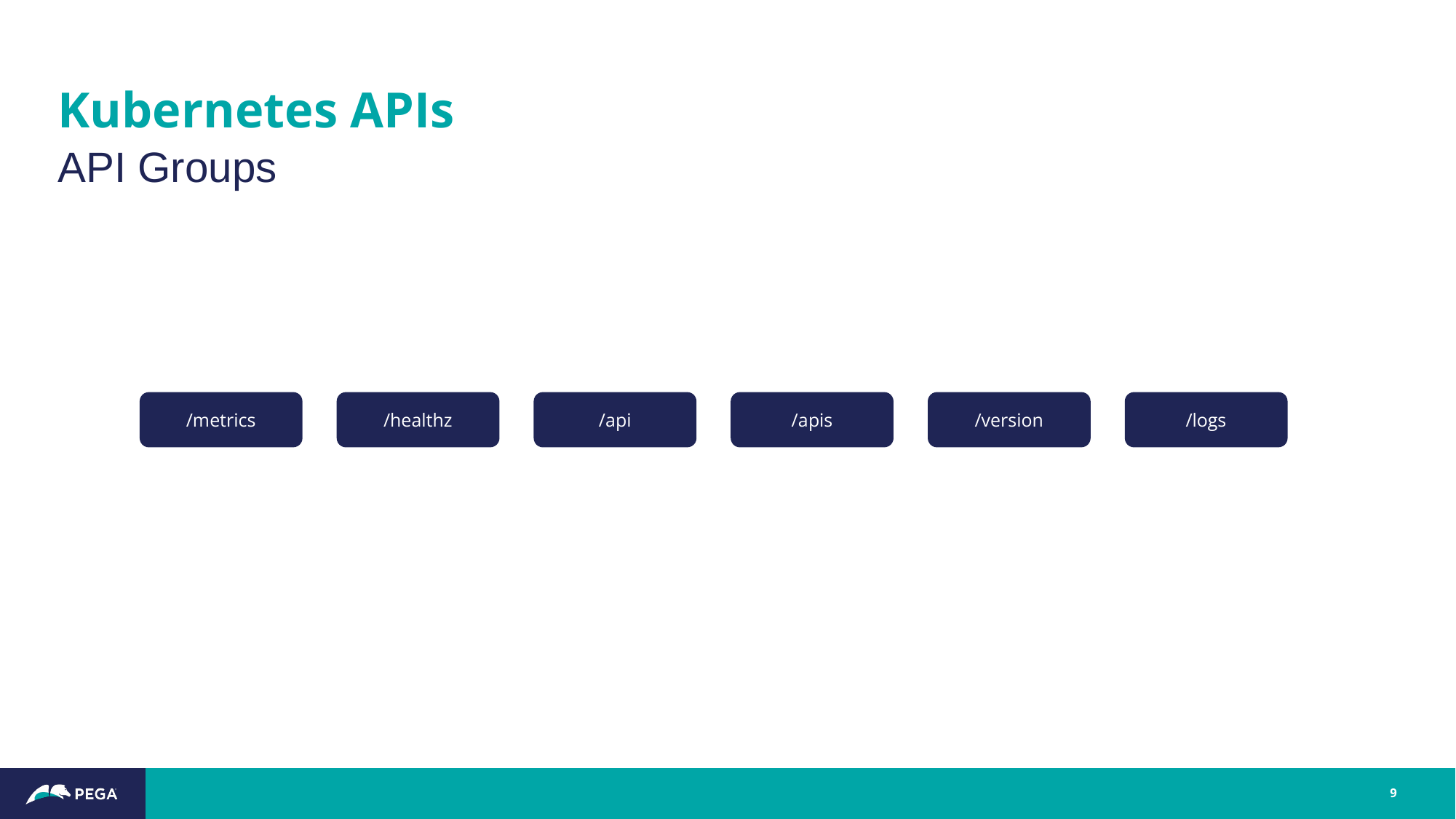

# Kubernetes APIs
API Groups
/metrics
/healthz
/api
/apis
/version
/logs
9